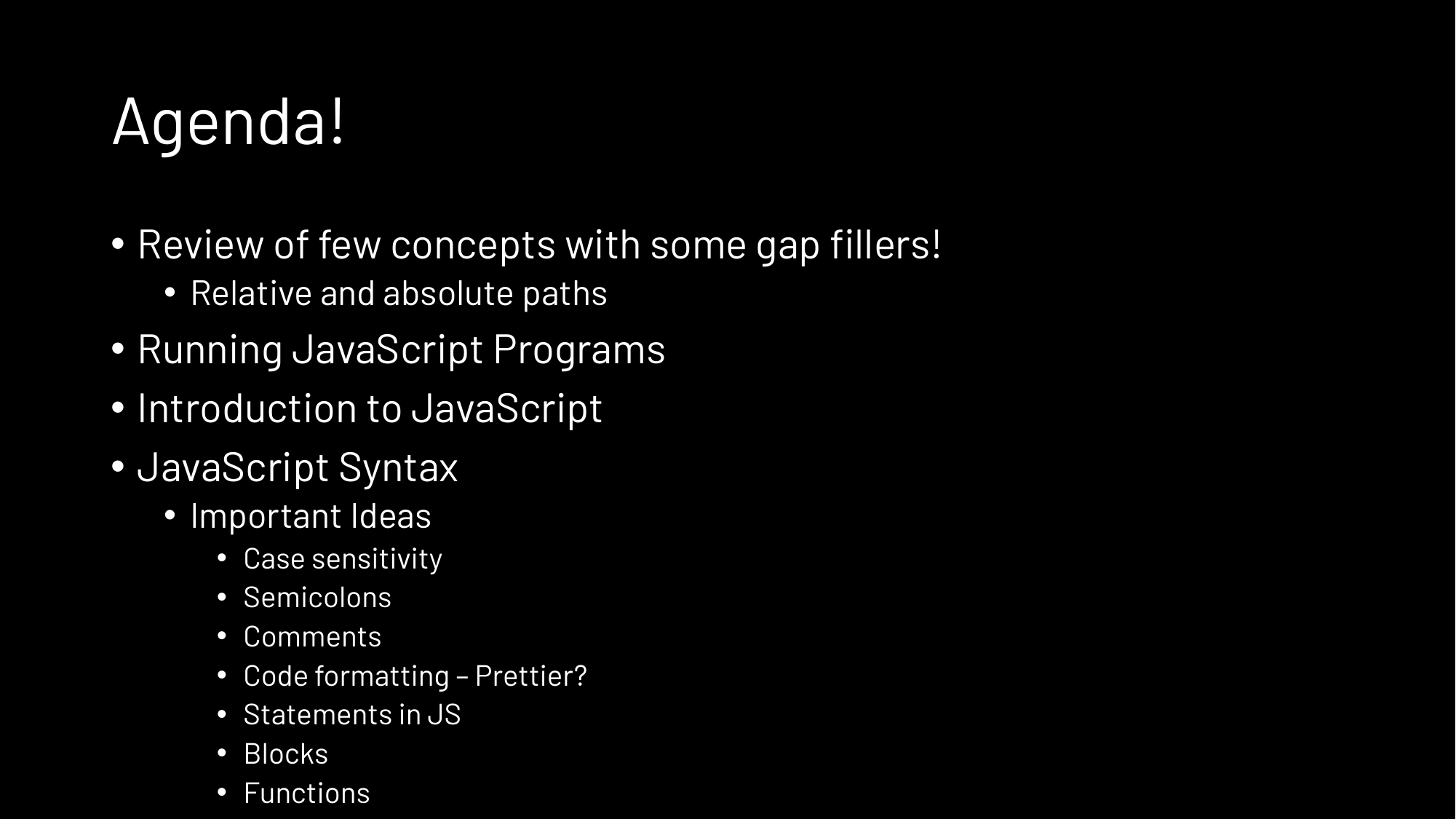

# Agenda!
Review of few concepts with some gap fillers!
Relative and absolute paths
Running JavaScript Programs
Introduction to JavaScript
JavaScript Syntax
Important Ideas
Case sensitivity
Semicolons
Comments
Code formatting – Prettier?
Statements in JS
Blocks
Functions